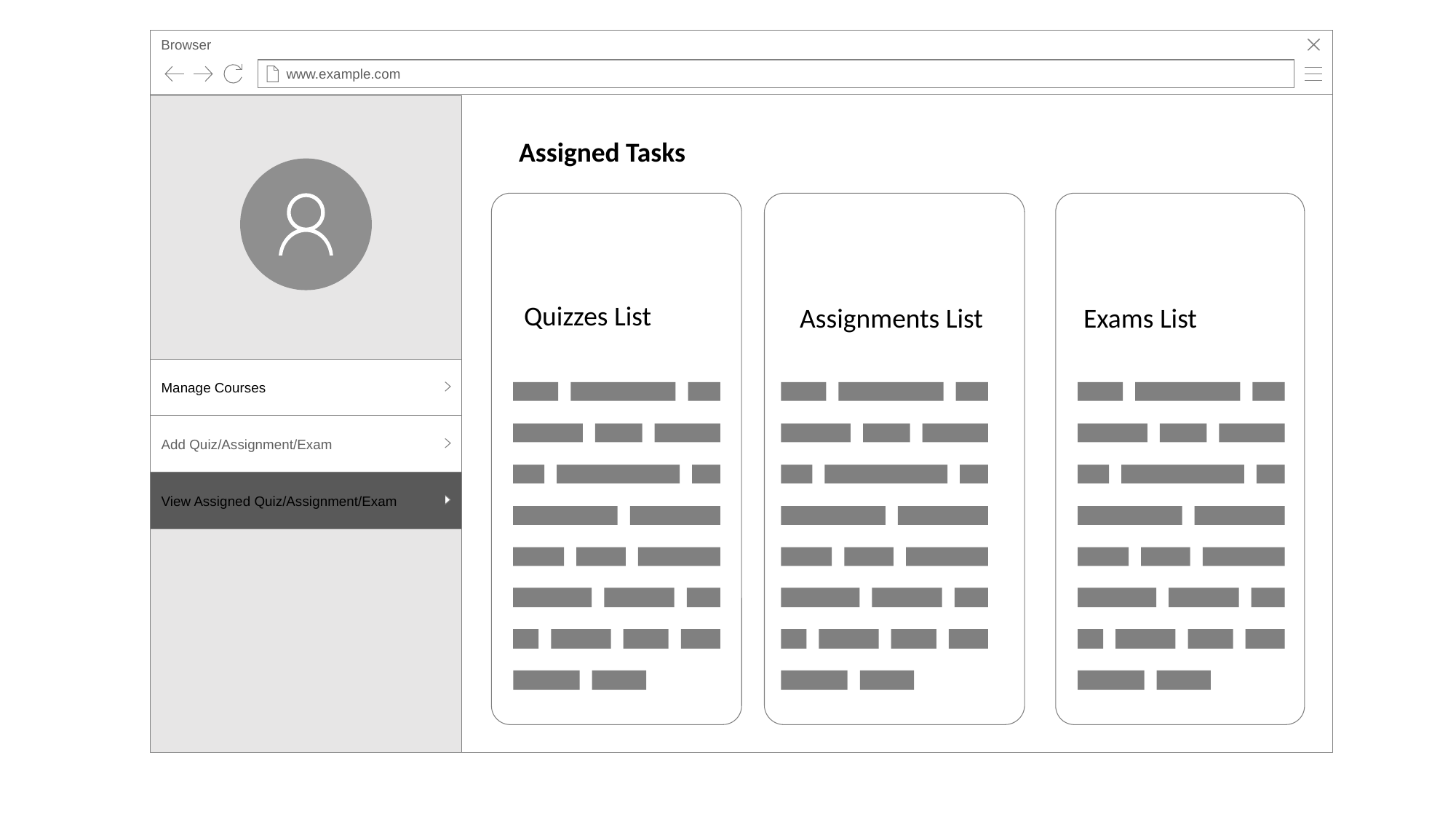

Browser

www.example.com

Assigned Tasks

Quizzes List
Assignments List
Exams List
Manage Courses

Add Quiz/Assignment/Exam

View Assigned Quiz/Assignment/Exam